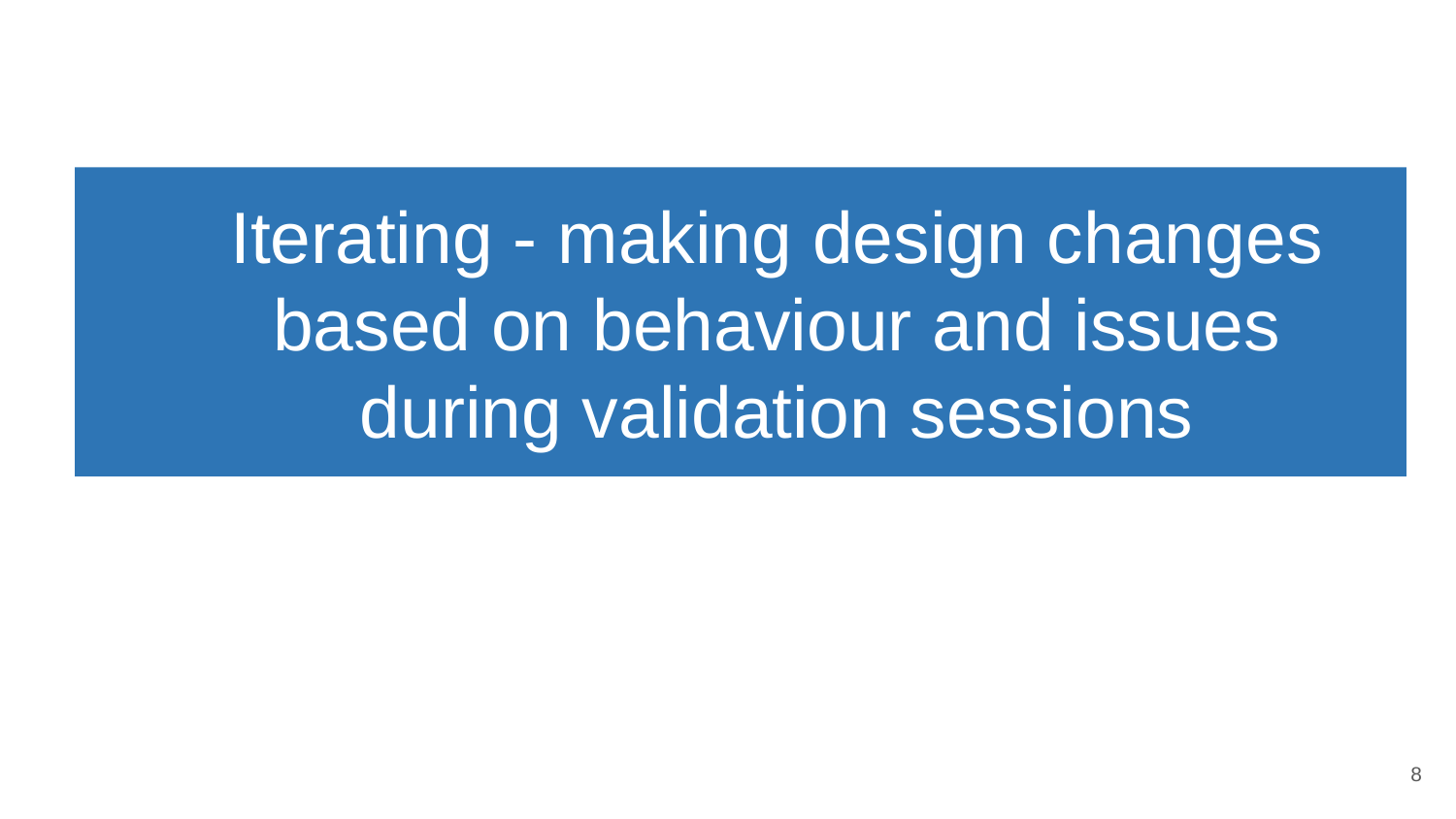

# Iterating - making design changes based on behaviour and issues during validation sessions
8